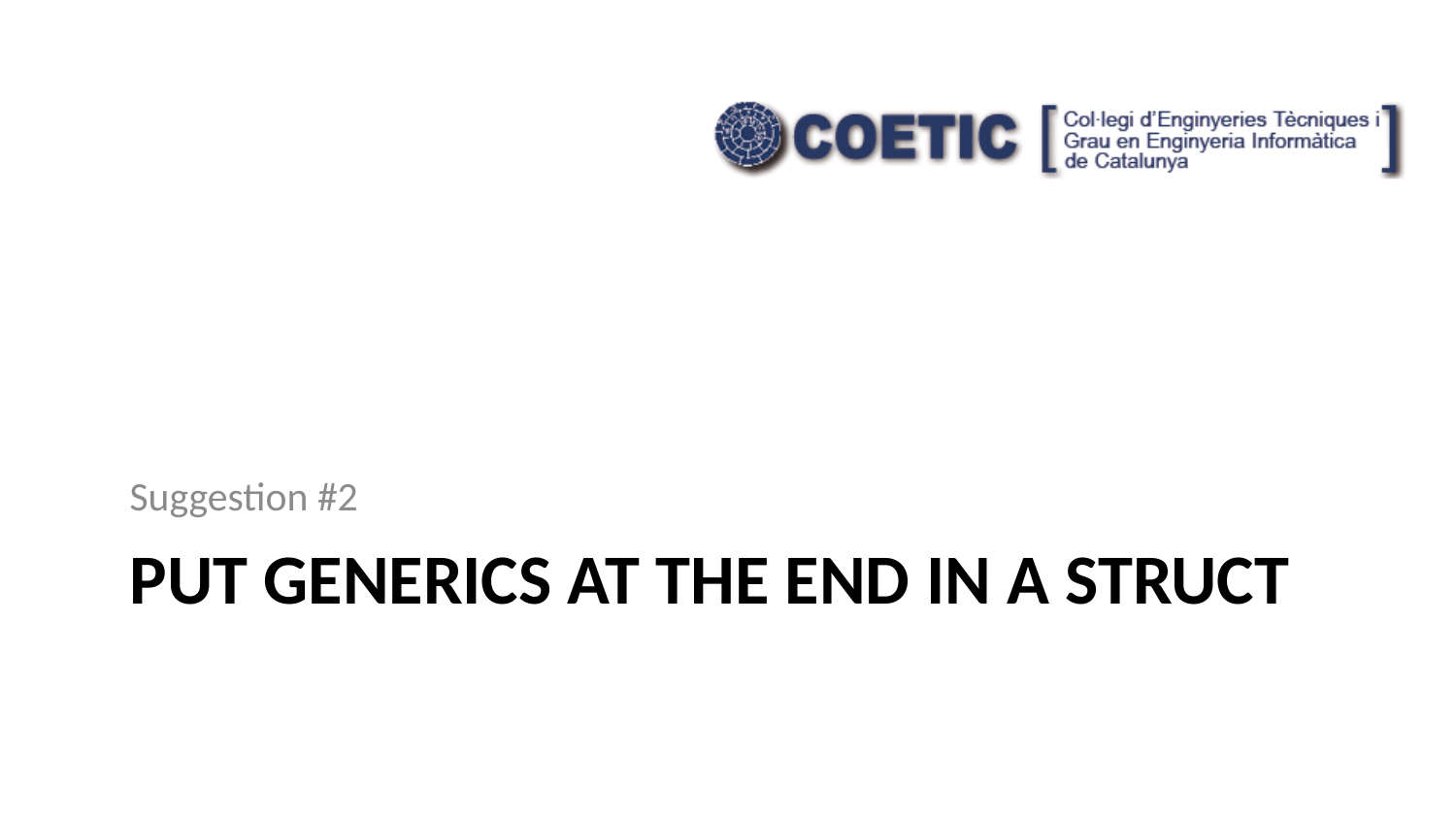

Suggestion #2
# Put generics at the end in a struct